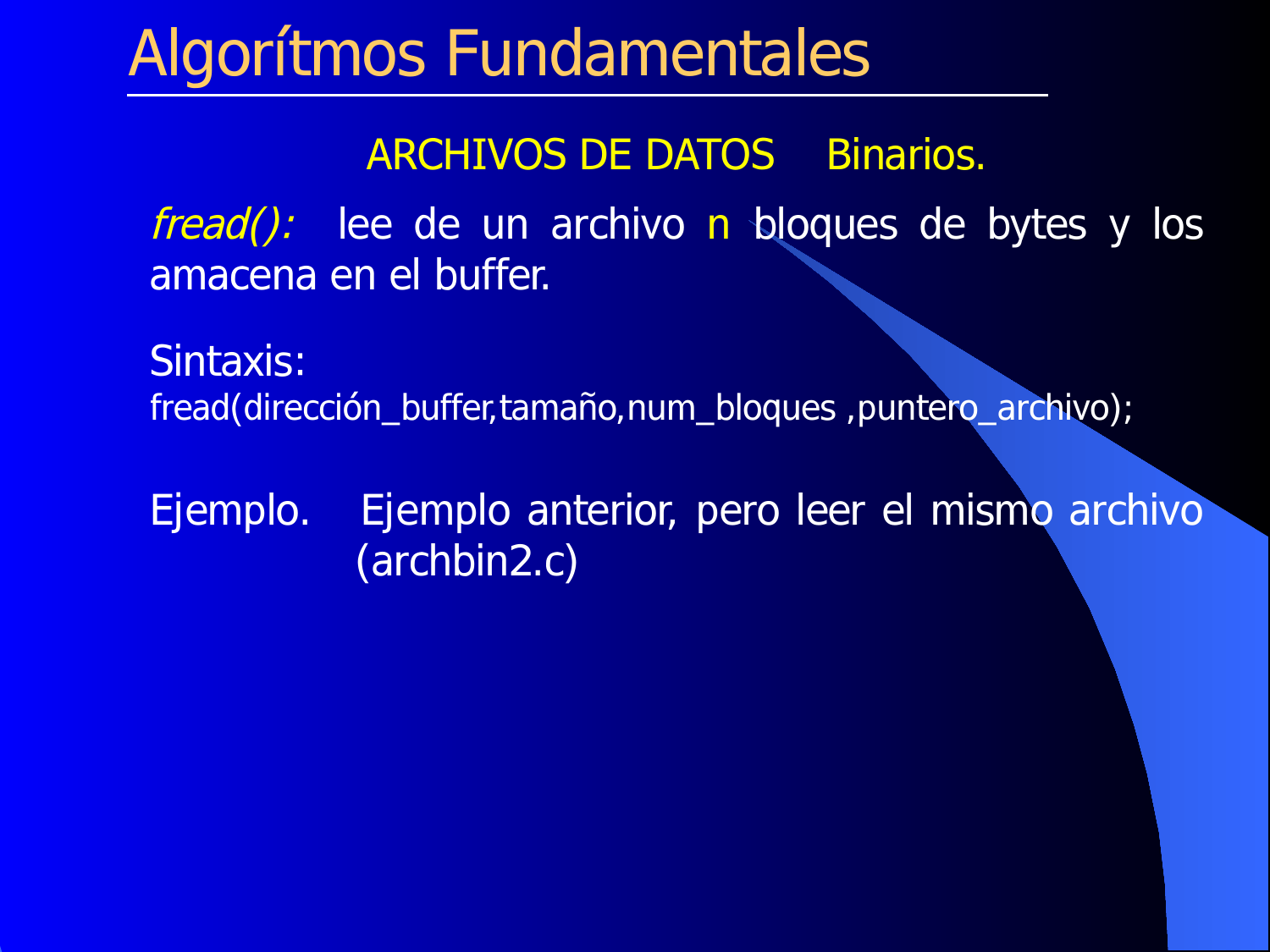

Algorítmos Fundamentales
ARCHIVOS DE DATOS    Binarios.
fread():  lee de un archivo n bloques de bytes y los amacena en el buffer.
Sintaxis:
fread(dirección_buffer,tamaño,num_bloques ,puntero_archivo);
Ejemplo.   Ejemplo anterior, pero leer el mismo archivo 	      (archbin2.c)